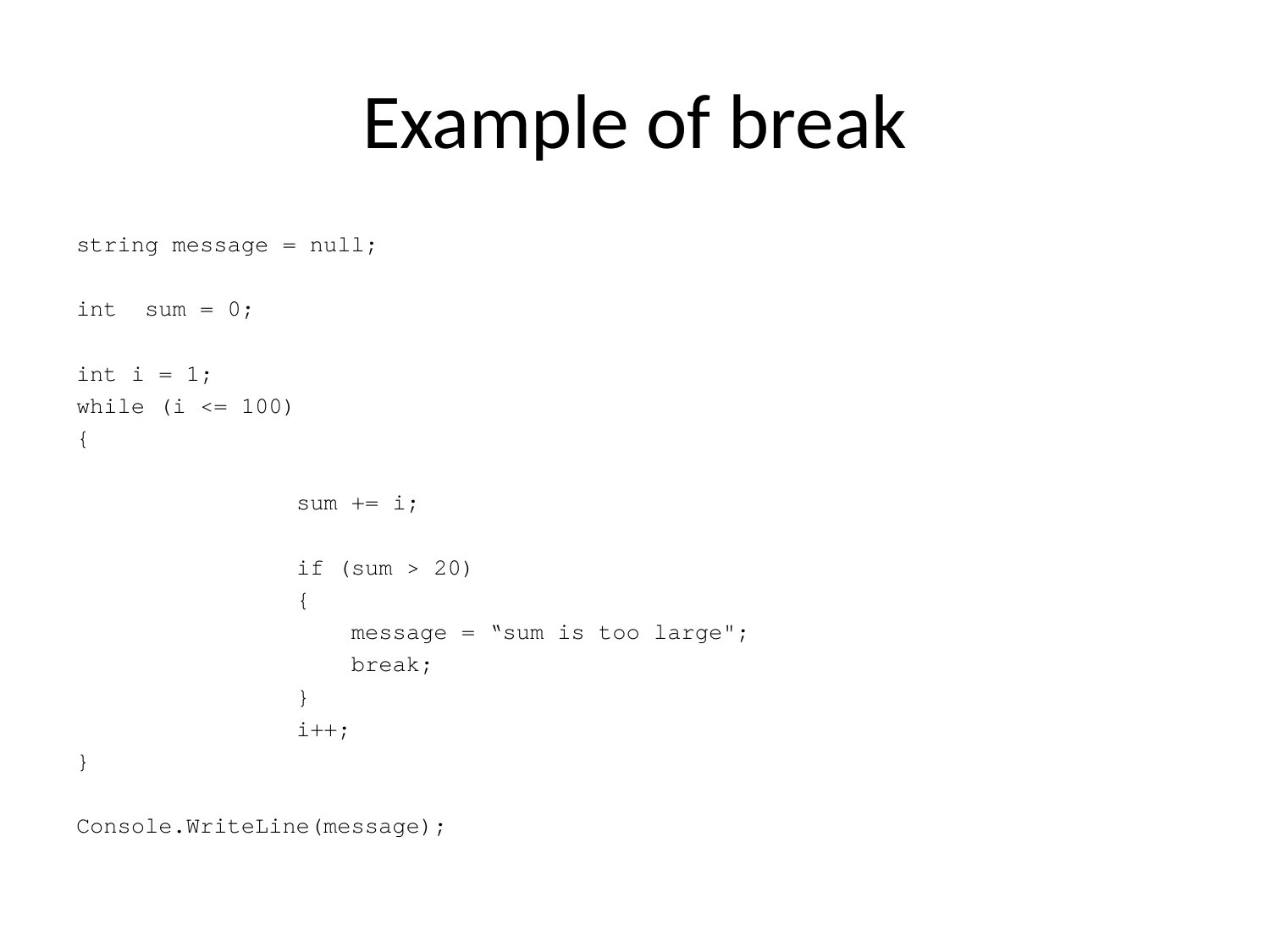

# Example of break
string message = null;

int  sum = 0;

int i = 1;
while (i <= 100)
{

                sum += i;

                if (sum > 20)
                {
                    message = “sum is too large";
                    break;
                }
                i++;
}

Console.WriteLine(message);